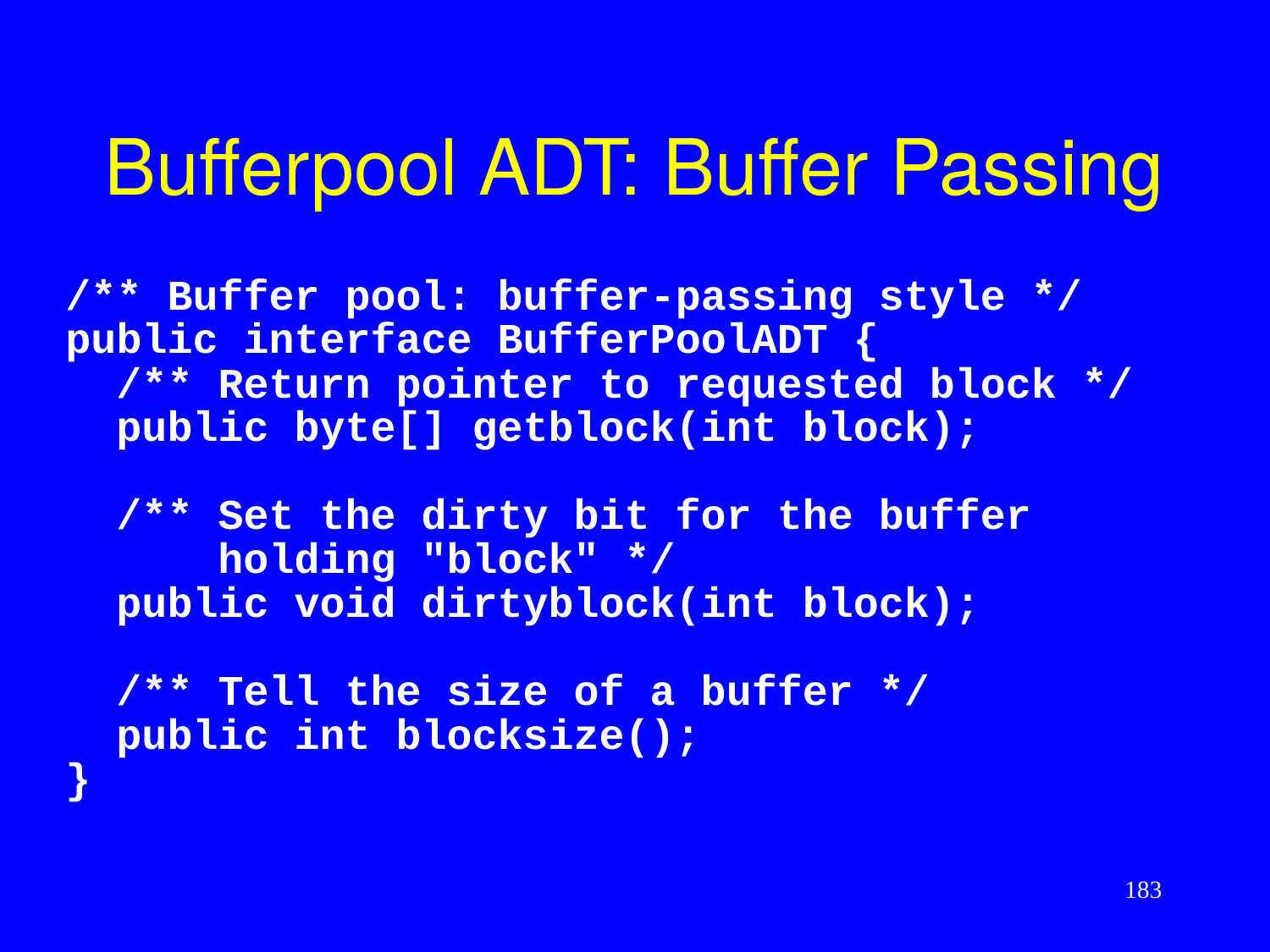

# Bufferpool ADT: Buffer Passing
/** Buffer pool: buffer-passing style */
public interface BufferPoolADT {
  /** Return pointer to requested block */
  public byte[] getblock(int block);

  /** Set the dirty bit for the buffer
      holding "block" */
  public void dirtyblock(int block);

  /** Tell the size of a buffer */
  public int blocksize();
}

183